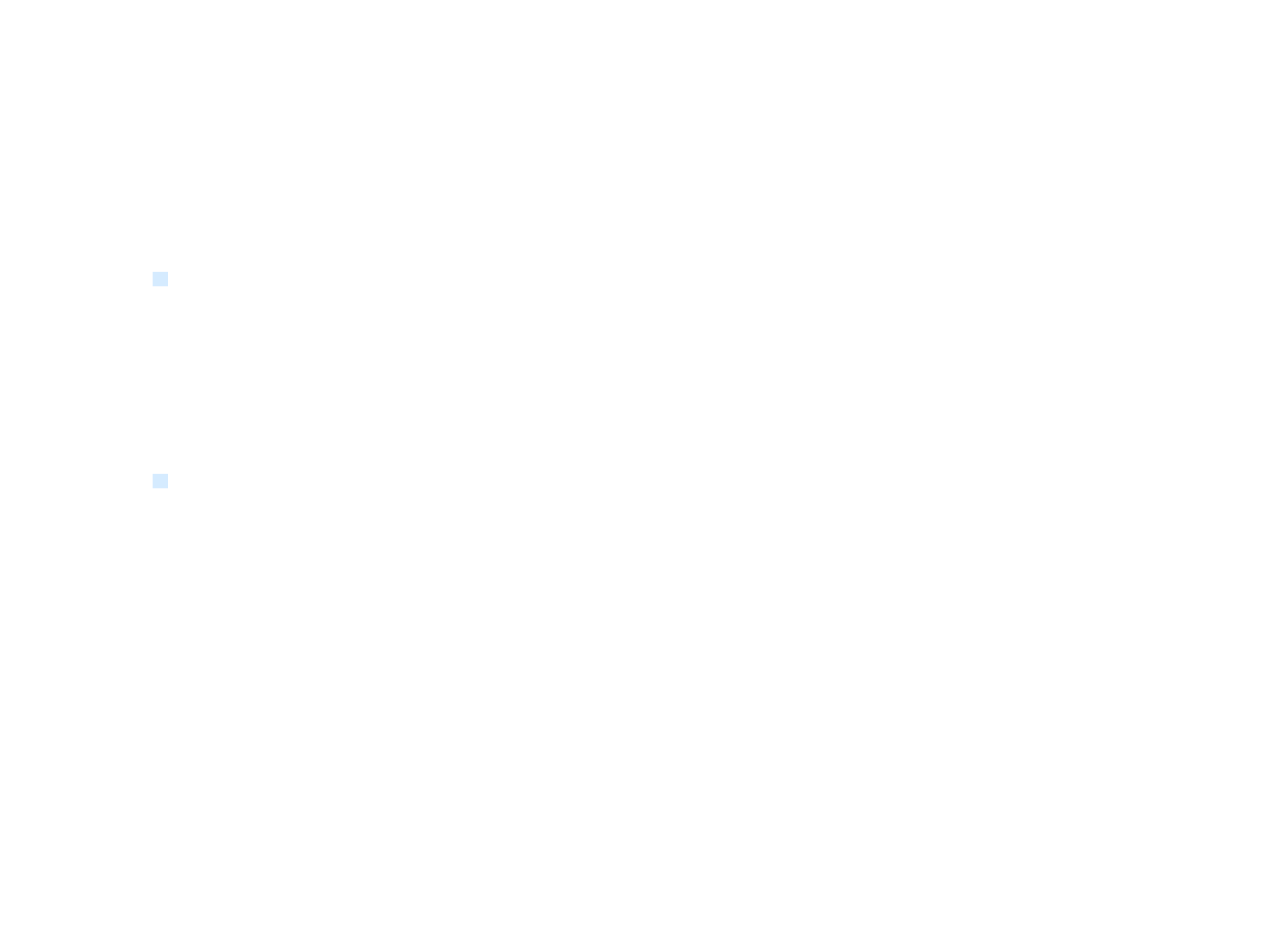

An entrepreneur is a person who starts an  enterprise. He searches for change and  responds to it.
Entrepreneur is someone who perceives  opportunity, organizes resources needed for  exploiting that opportunity and exploits it.